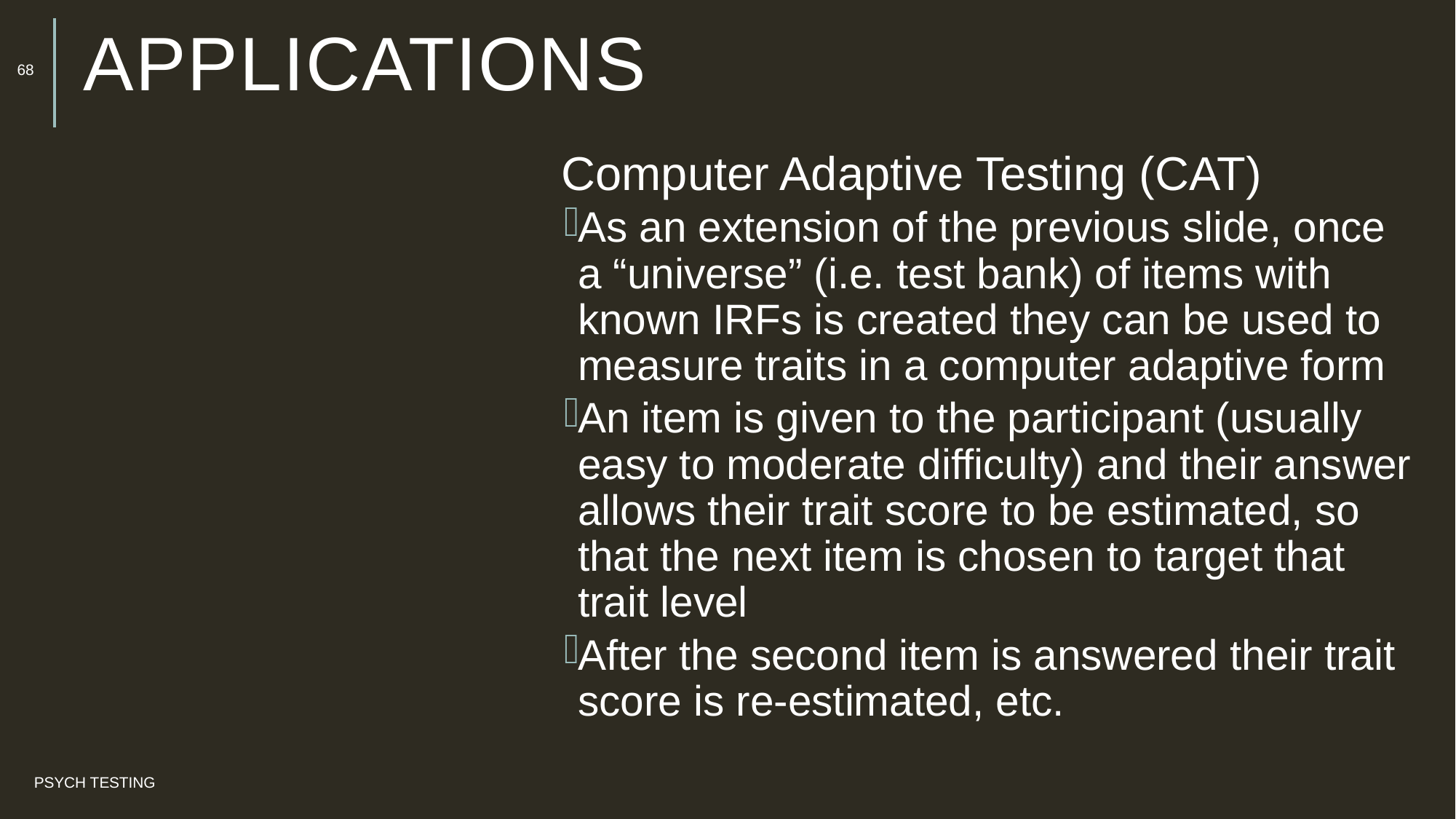

# Applications
68
Computer Adaptive Testing (CAT)
As an extension of the previous slide, once a “universe” (i.e. test bank) of items with known IRFs is created they can be used to measure traits in a computer adaptive form
An item is given to the participant (usually easy to moderate difficulty) and their answer allows their trait score to be estimated, so that the next item is chosen to target that trait level
After the second item is answered their trait score is re-estimated, etc.
Psych Testing